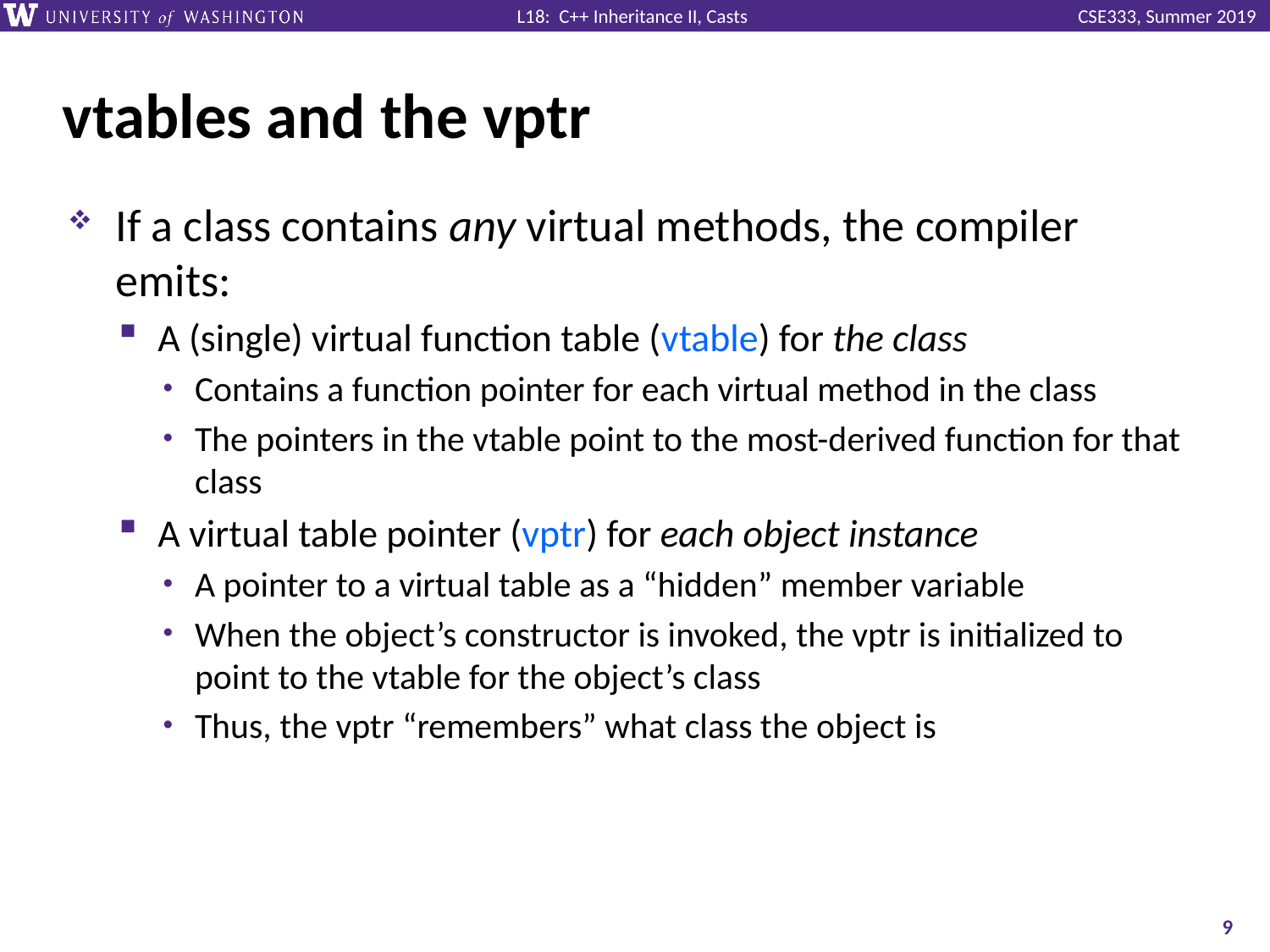

# vtables and the vptr
If a class contains any virtual methods, the compiler emits:
A (single) virtual function table (vtable) for the class
Contains a function pointer for each virtual method in the class
The pointers in the vtable point to the most-derived function for that class
A virtual table pointer (vptr) for each object instance
A pointer to a virtual table as a “hidden” member variable
When the object’s constructor is invoked, the vptr is initialized to point to the vtable for the object’s class
Thus, the vptr “remembers” what class the object is
9